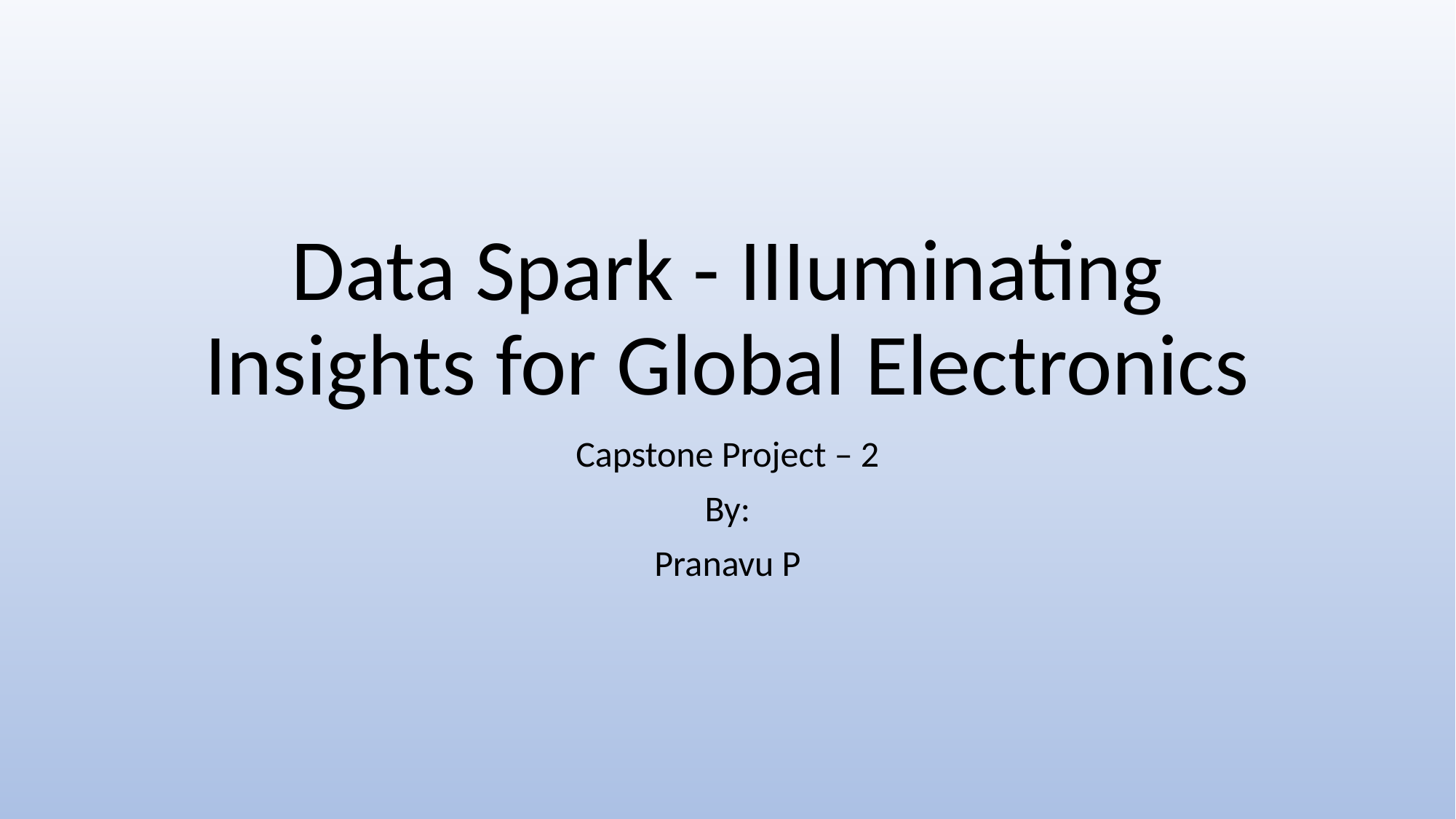

# Data Spark - IIIuminating Insights for Global Electronics
Capstone Project – 2
By:
Pranavu P